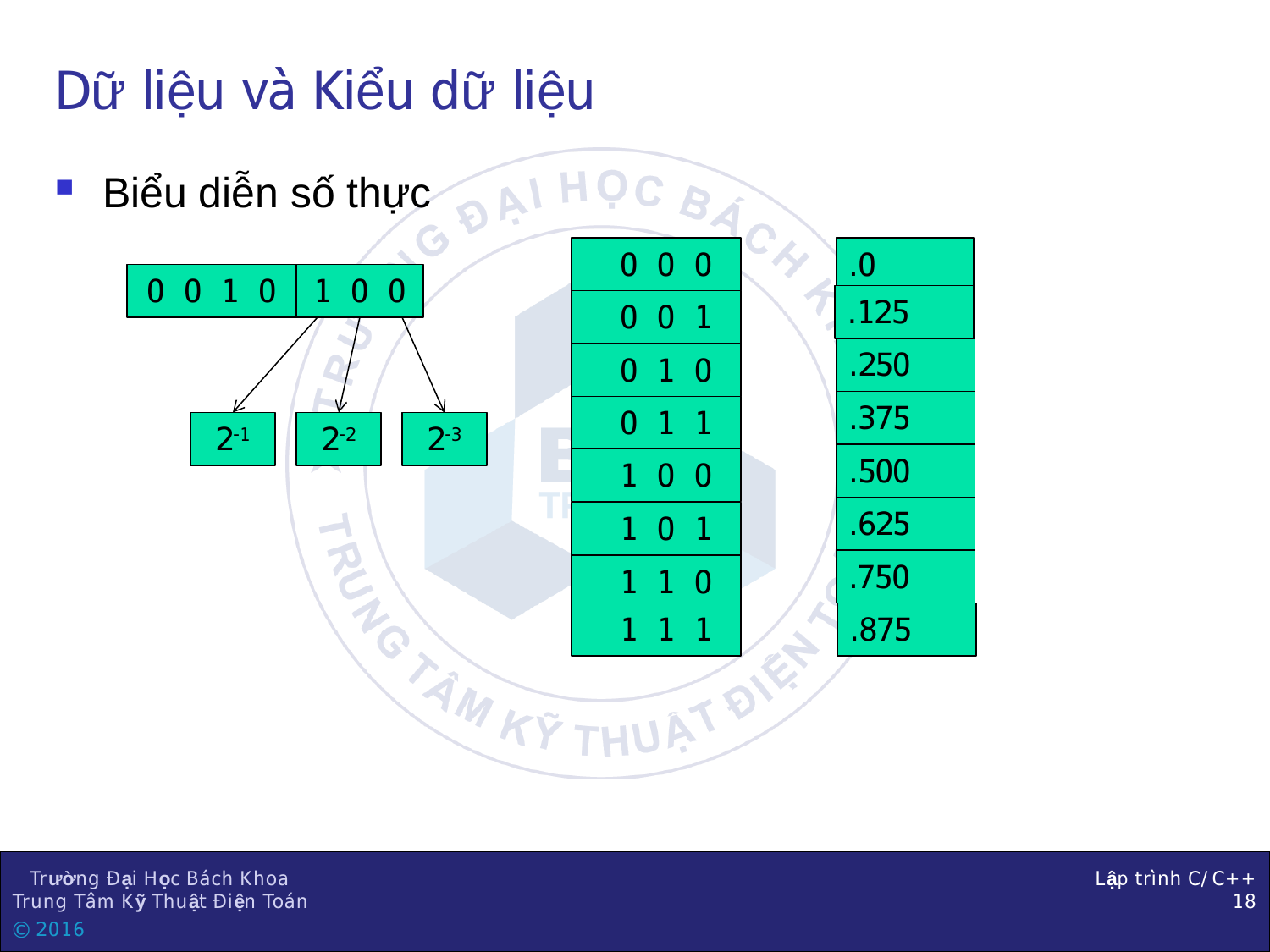

# Dữ liệu và Kiểu dữ liệu
Biểu diễn số thực
  0  0  0
.0
0  0  1  0
1  0  0
.125
  0  0  1
.250
  0  1  0
.375
  0  1  1
2-1
2-2
2-3
.500
  1  0  0
.625
  1  0  1
.750
  1  1  0
  1  1  1
.875